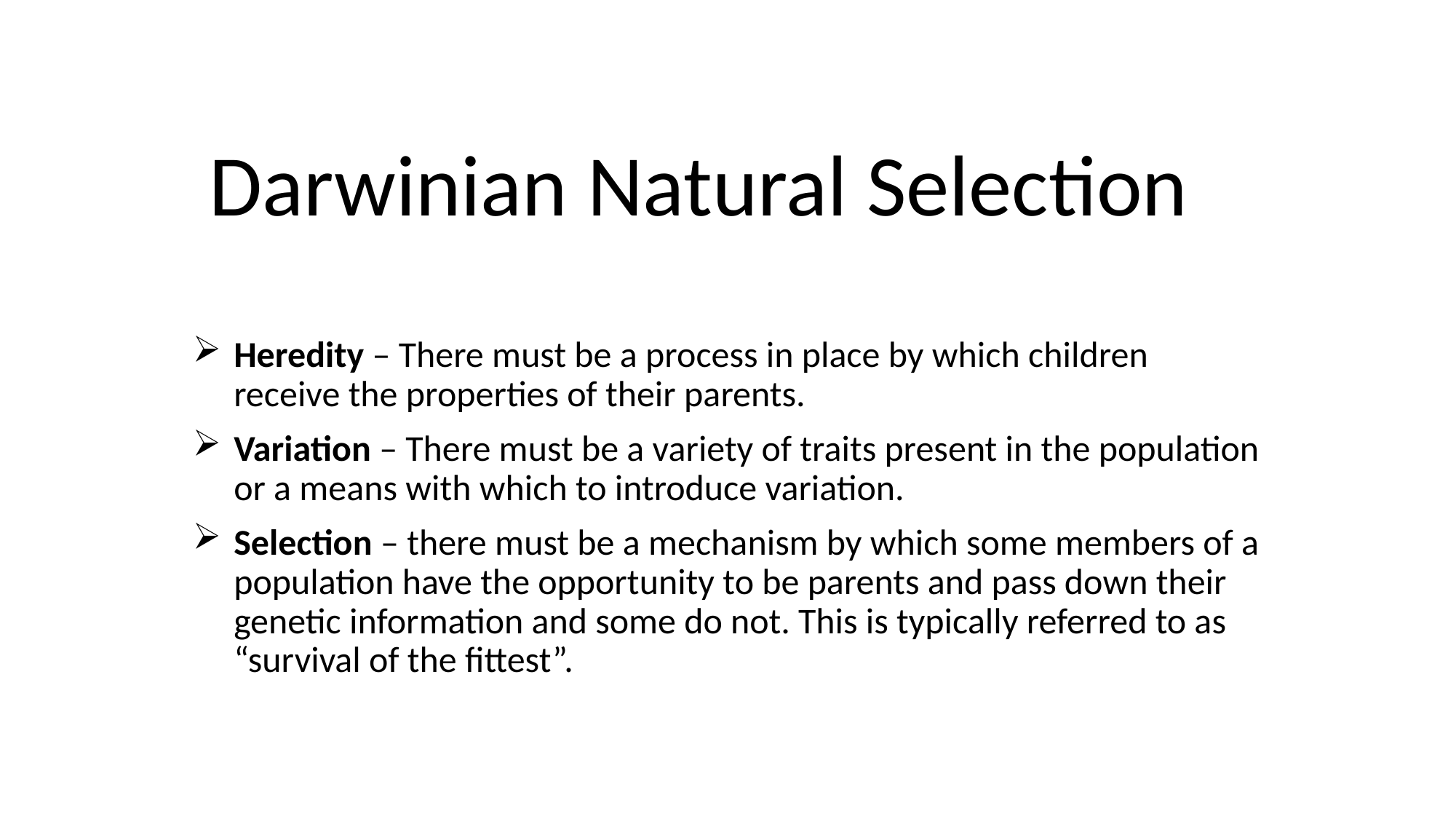

# Darwinian Natural Selection

Heredity – There must be a process in place by which children receive the properties of their parents.
Variation – There must be a variety of traits present in the population or a means with which to introduce variation.
Selection – there must be a mechanism by which some members of a population have the opportunity to be parents and pass down their genetic information and some do not. This is typically referred to as “survival of the fittest”.